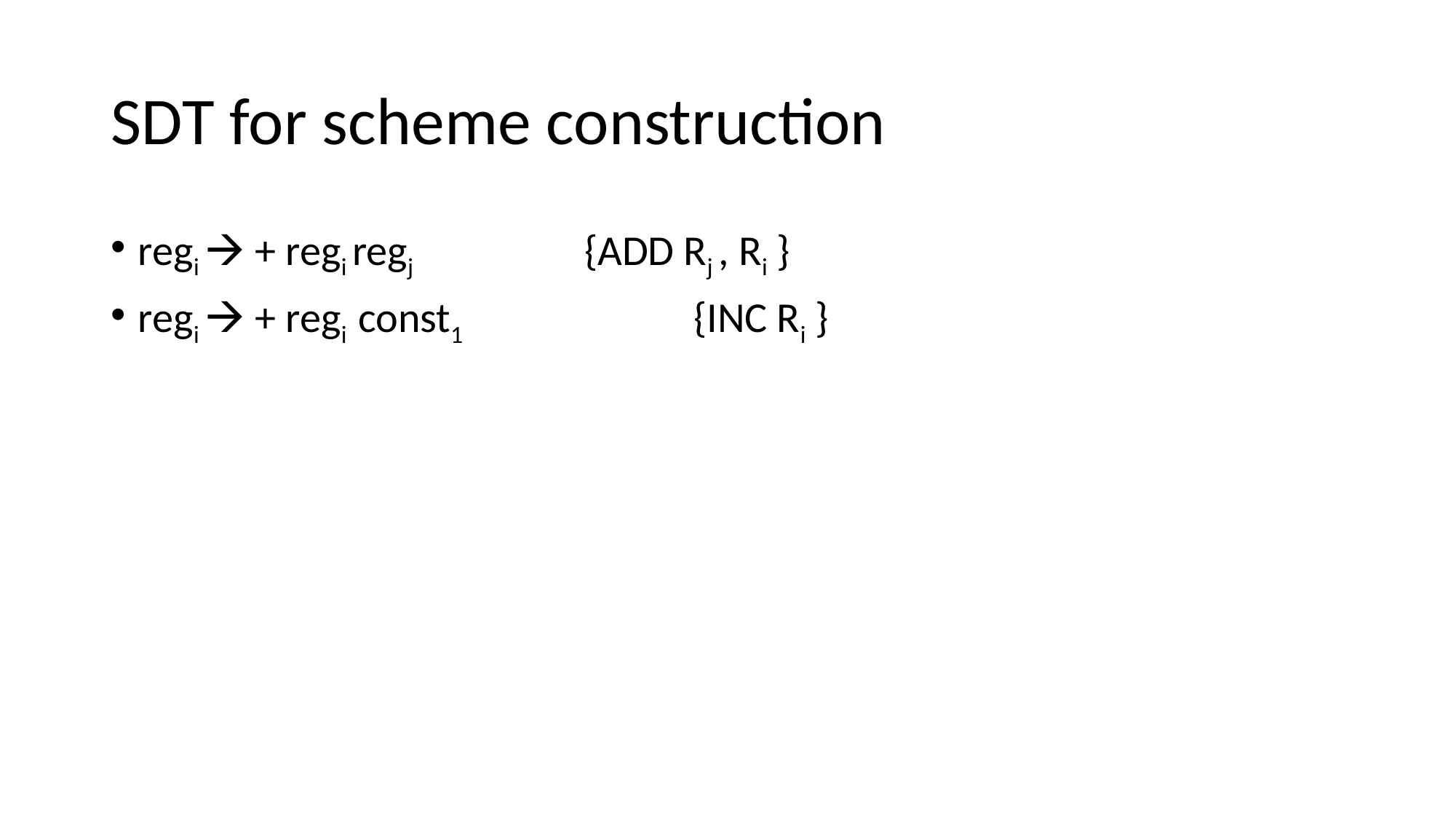

# SDT for scheme construction
regi 🡪 + regi regj     		 {ADD Rj , Ri }
regi 🡪 + regi  const1     		 {INC Ri }